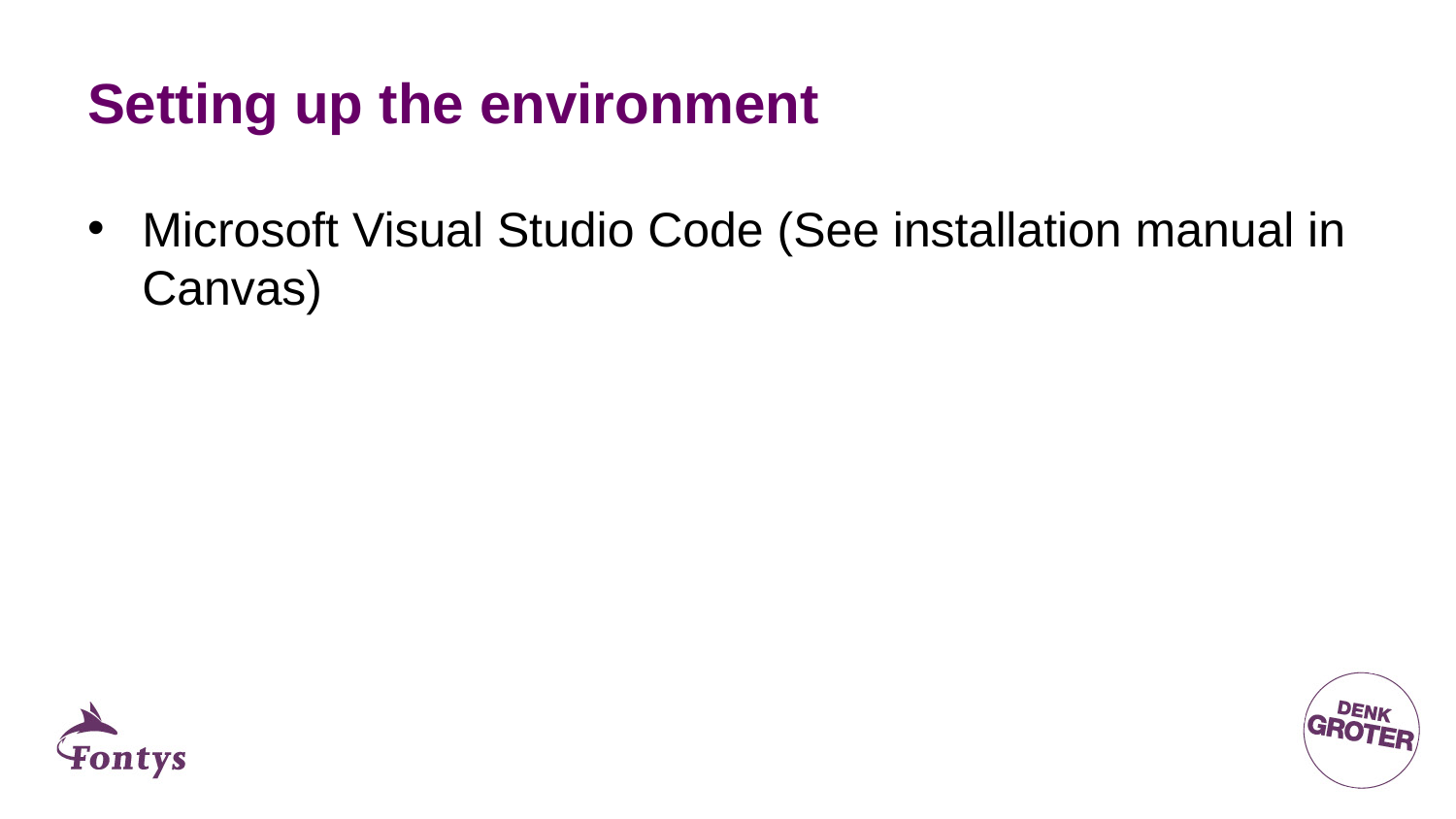

# Setting up the environment
Microsoft Visual Studio Code (See installation manual in Canvas)